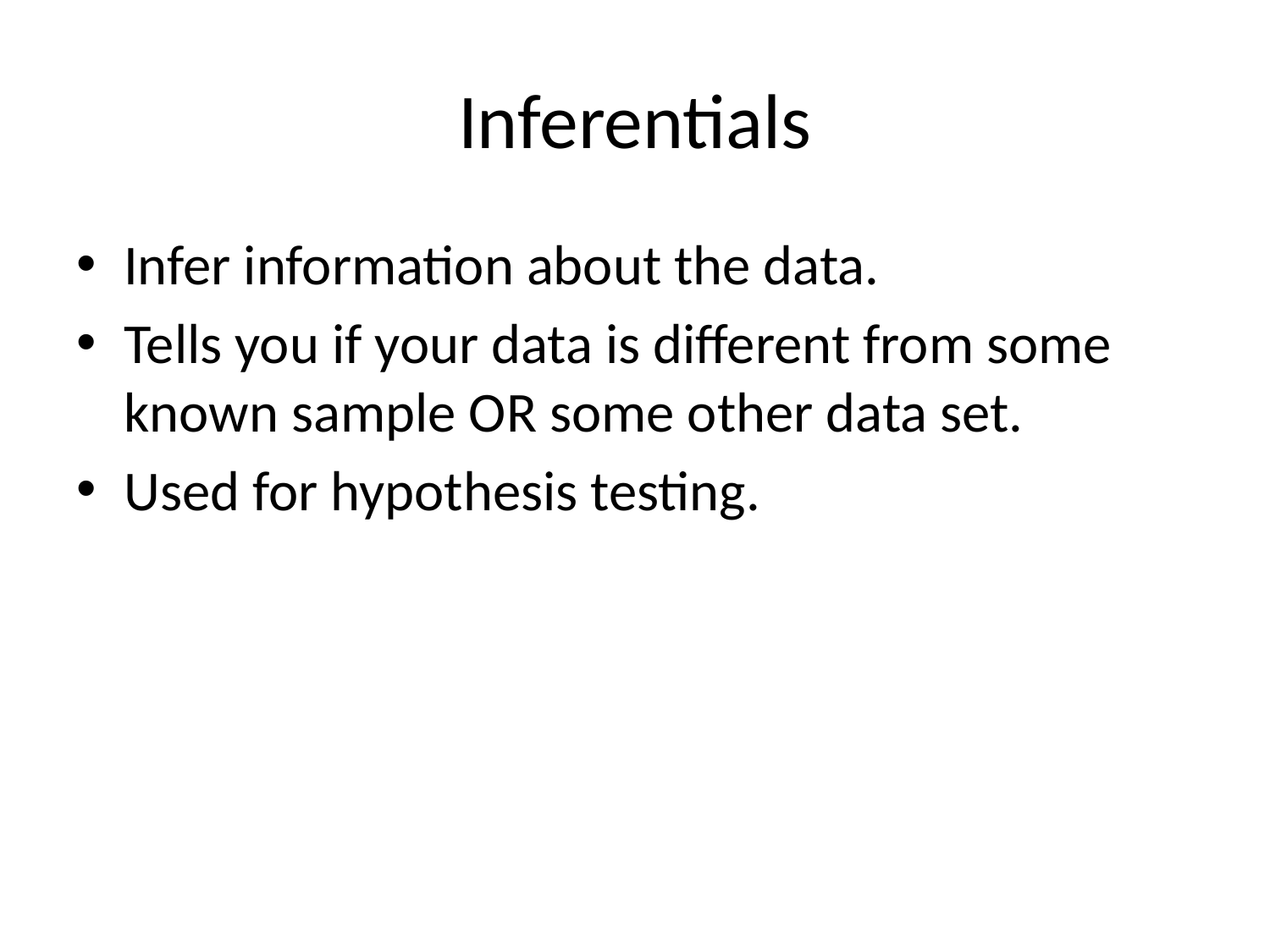

# Inferentials
Infer information about the data.
Tells you if your data is different from some known sample OR some other data set.
Used for hypothesis testing.